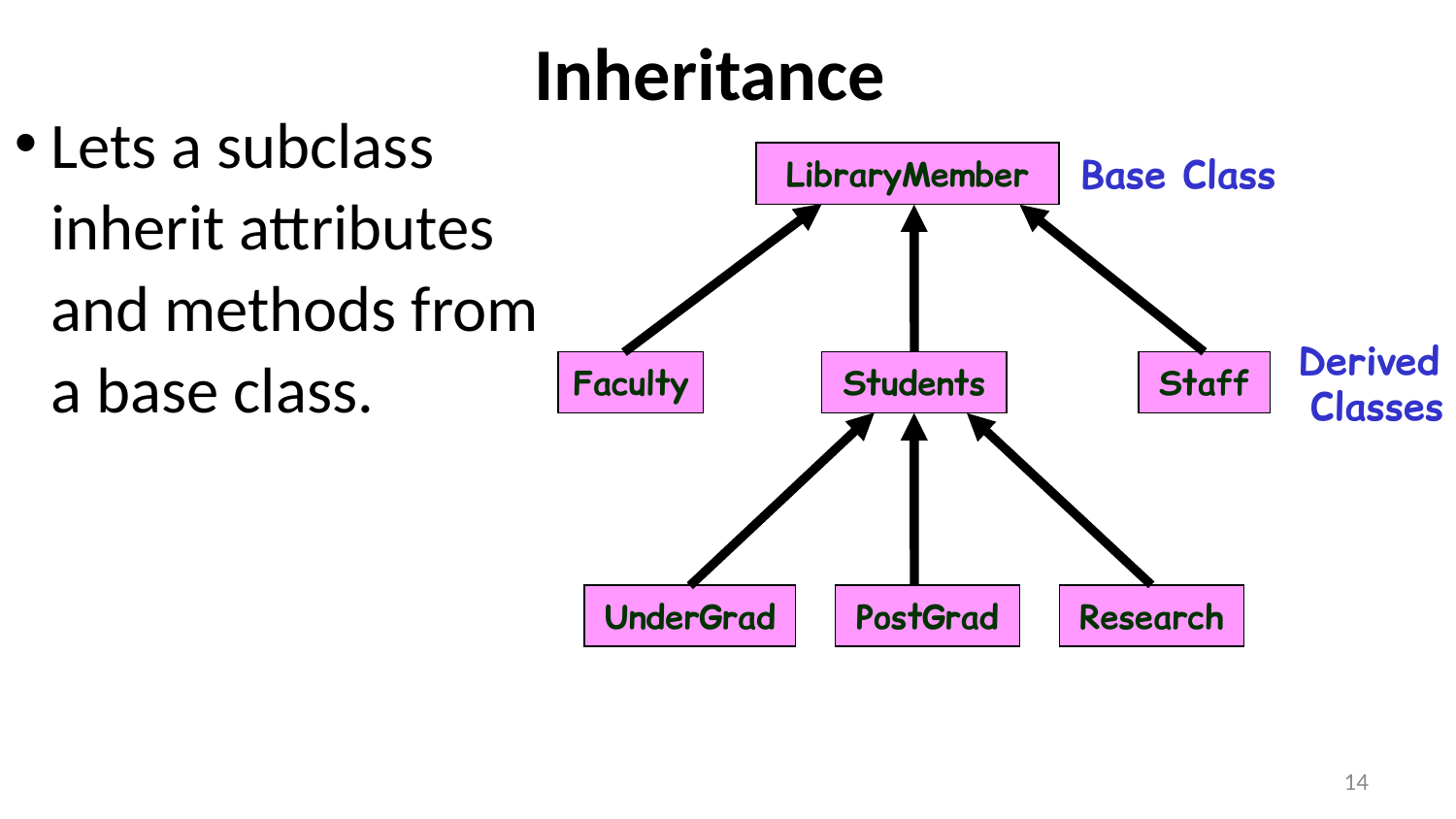

Inheritance
Lets a subclass inherit attributes and methods from a base class.

LibraryMember
 Base Class

Faculty
Students
Staff
Derived
 Classes

UnderGrad
PostGrad
Research
14